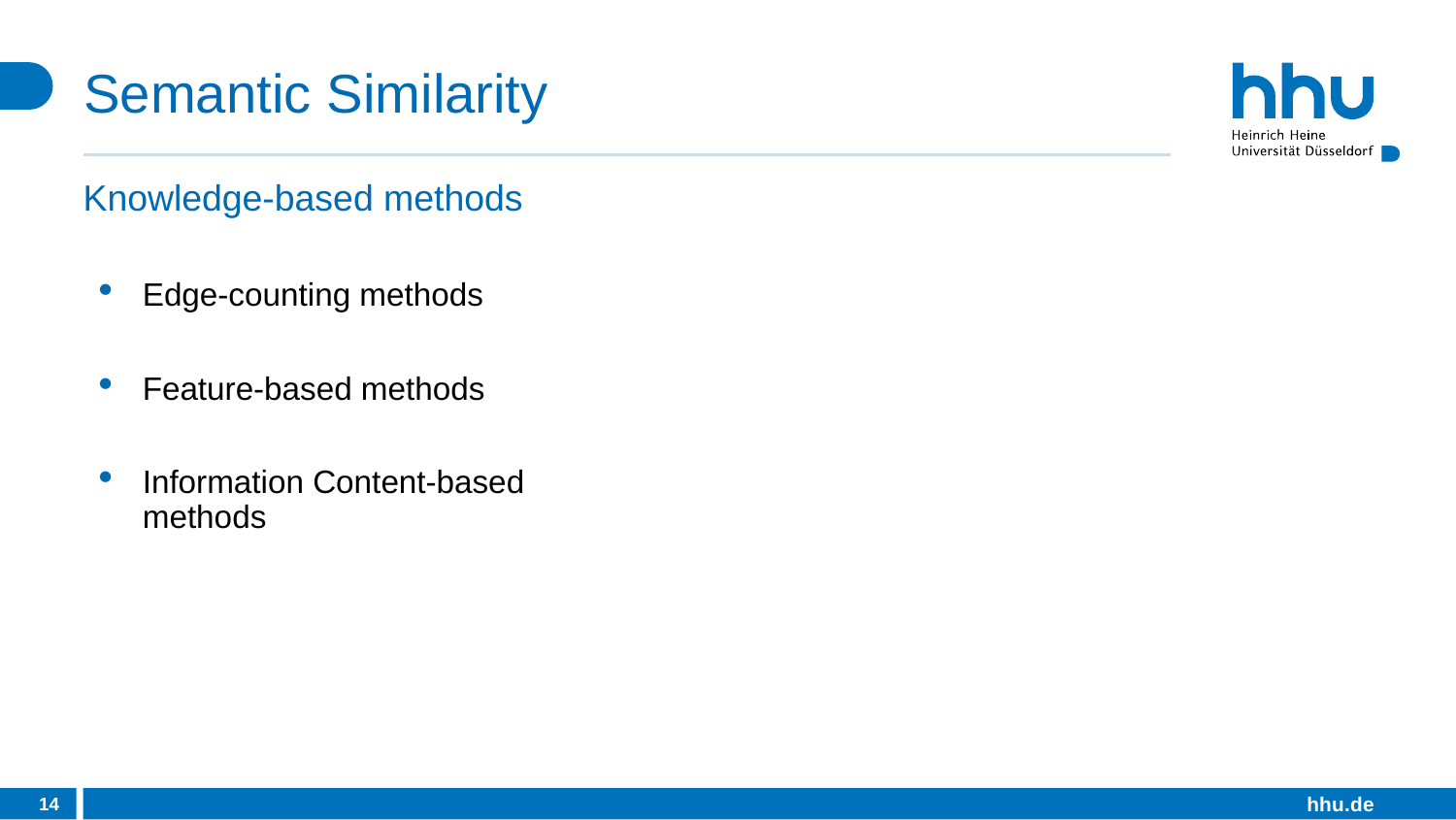

# Semantic Similarity
Knowledge-based methods
Edge-counting methods

Feature-based methods

Information Content-based methods

14